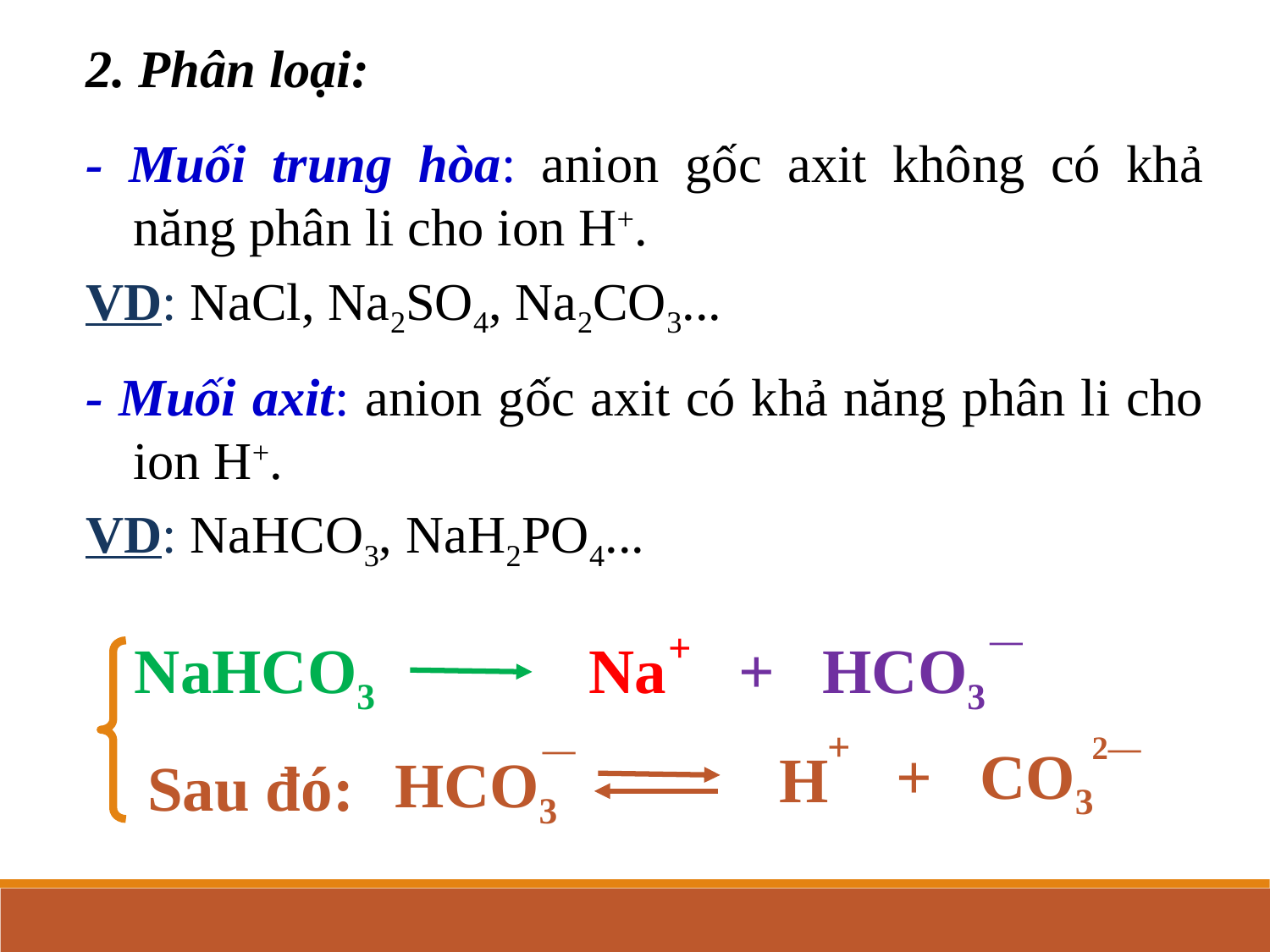

2. Phân loại:
- Muối trung hòa: anion gốc axit không có khả năng phân li cho ion H+.
VD: NaCl, Na2SO4, Na2CO3...
- Muối axit: anion gốc axit có khả năng phân li cho ion H+.
VD: NaHCO3, NaH2PO4...
―
+
NaHCO3
+   HCO3
Na

+
2―
―
+   CO3
H
Sau đó:
HCO3